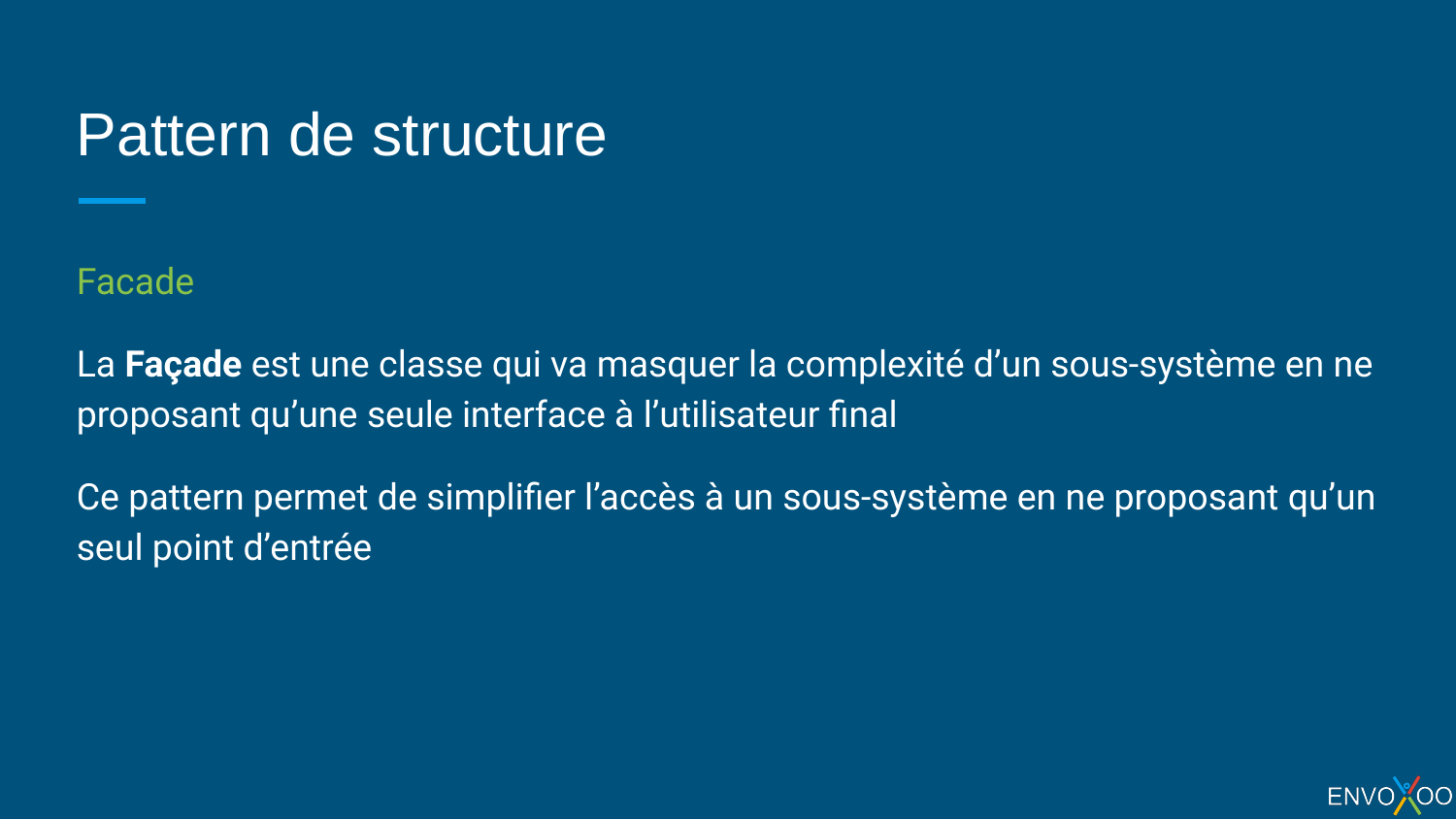

# Pattern de structure
Facade
La Façade est une classe qui va masquer la complexité d’un sous-système en ne proposant qu’une seule interface à l’utilisateur final
Ce pattern permet de simplifier l’accès à un sous-système en ne proposant qu’un seul point d’entrée